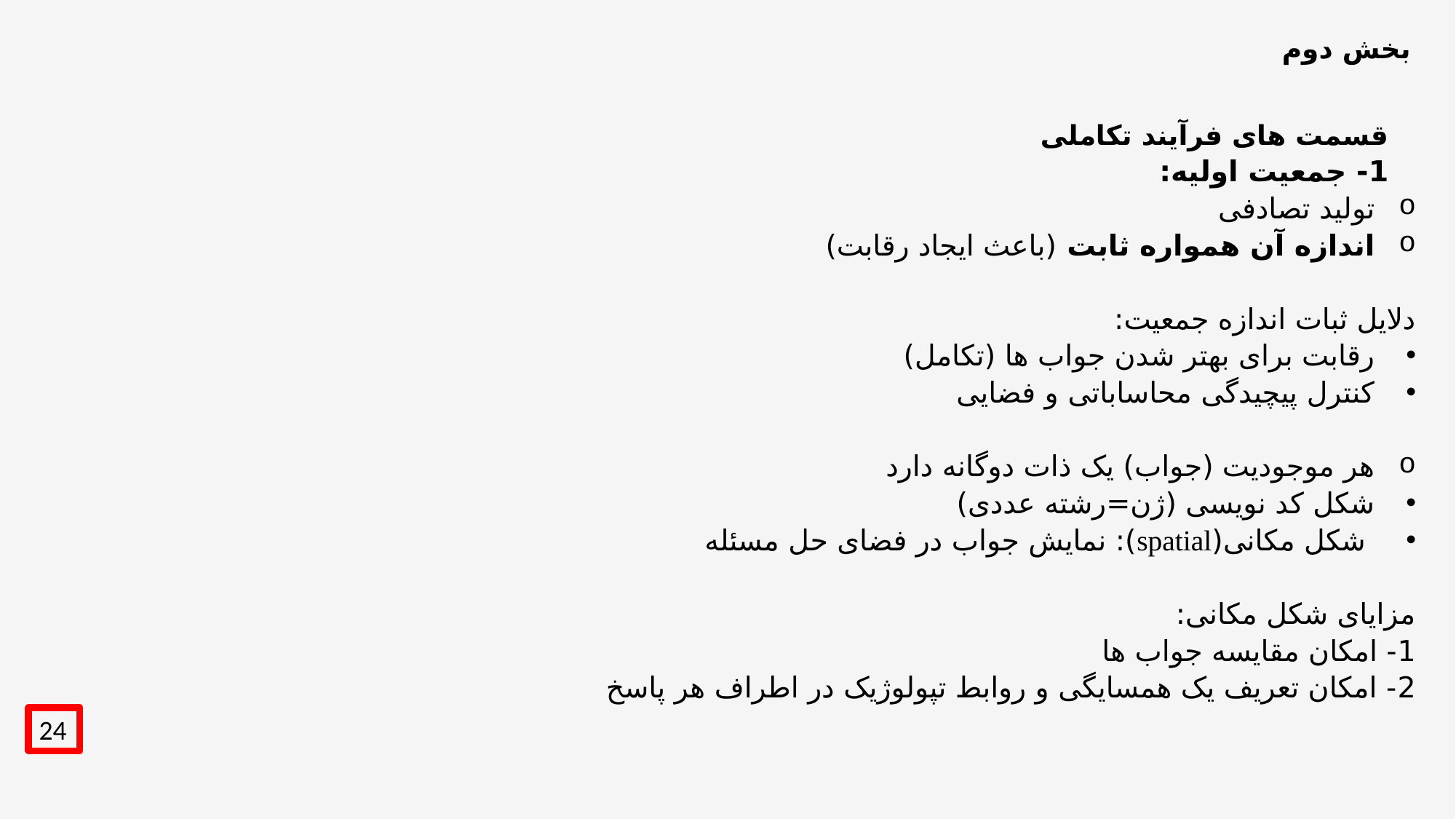

# بخش دوم
قسمت های فرآیند تکاملی
1- جمعیت اولیه:
تولید تصادفی
اندازه آن همواره ثابت (باعث ایجاد رقابت)

دلایل ثبات اندازه جمعیت:
رقابت برای بهتر شدن جواب ها (تکامل)
کنترل پیچیدگی محاساباتی و فضایی

هر موجودیت (جواب) یک ذات دوگانه دارد
شکل کد نویسی (ژن=رشته عددی)
 شکل مکانی(spatial): نمایش جواب در فضای حل مسئله

مزایای شکل مکانی:
1- امکان مقایسه جواب ها
2- امکان تعریف یک همسایگی و روابط تپولوژیک در اطراف هر پاسخ

24